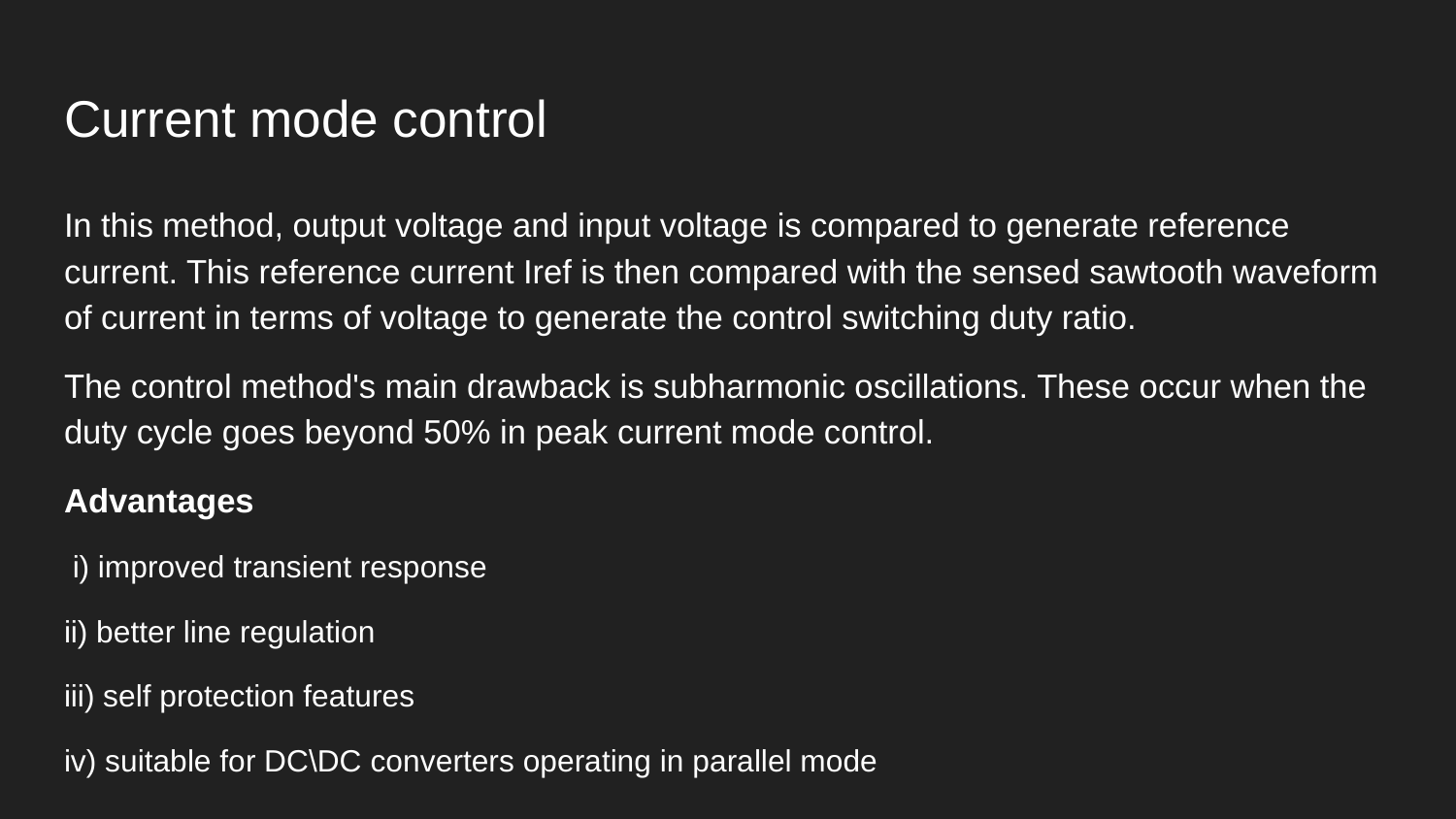

# Current mode control
In this method, output voltage and input voltage is compared to generate reference current. This reference current Iref is then compared with the sensed sawtooth waveform of current in terms of voltage to generate the control switching duty ratio.
The control method's main drawback is subharmonic oscillations. These occur when the duty cycle goes beyond 50% in peak current mode control.
Advantages
 i) improved transient response
ii) better line regulation
iii) self protection features
iv) suitable for DC\DC converters operating in parallel mode